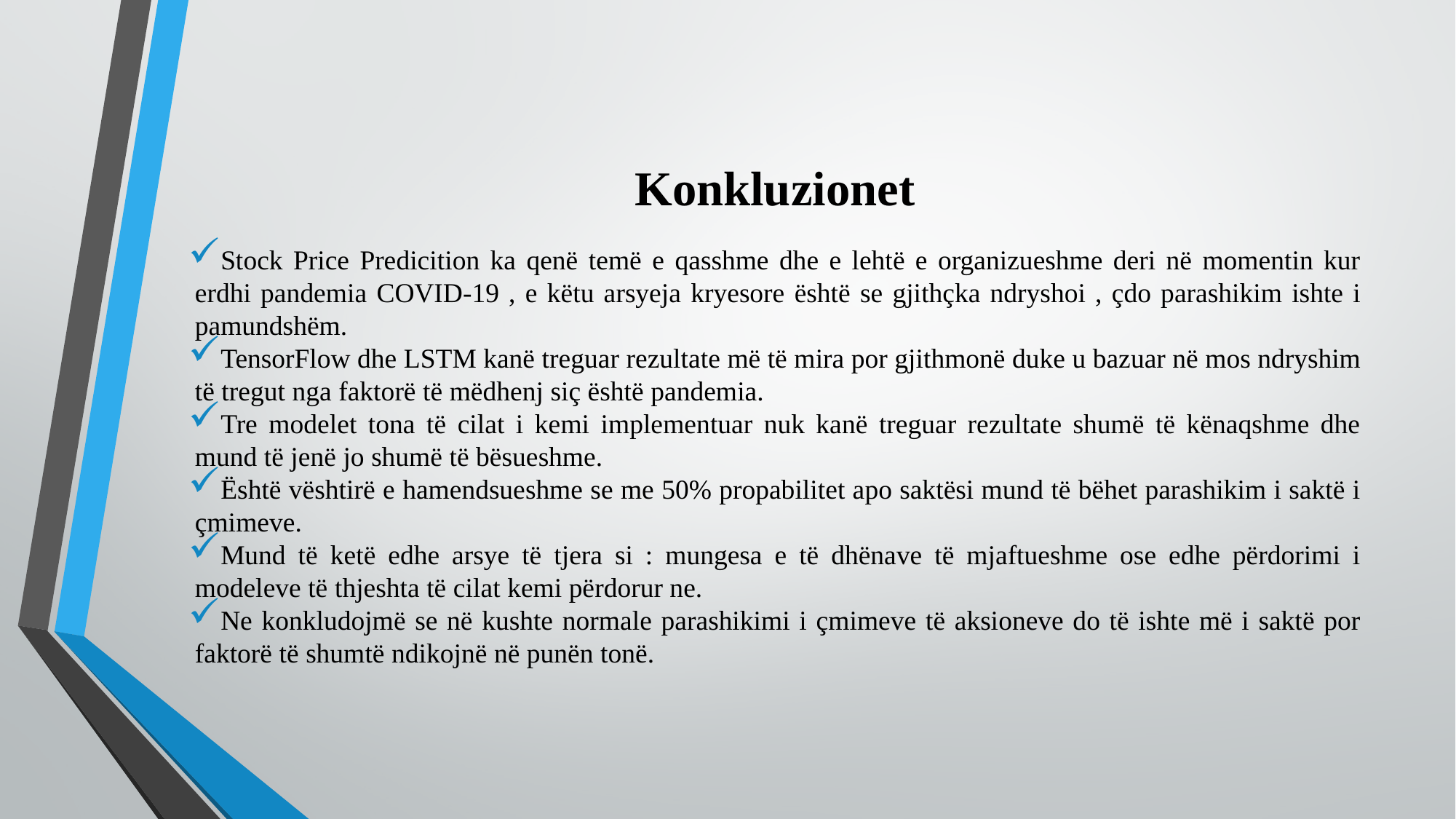

# Konkluzionet
Stock Price Predicition ka qenë temë e qasshme dhe e lehtë e organizueshme deri në momentin kur erdhi pandemia COVID-19 , e këtu arsyeja kryesore është se gjithçka ndryshoi , çdo parashikim ishte i pamundshëm.
TensorFlow dhe LSTM kanë treguar rezultate më të mira por gjithmonë duke u bazuar në mos ndryshim të tregut nga faktorë të mëdhenj siç është pandemia.
Tre modelet tona të cilat i kemi implementuar nuk kanë treguar rezultate shumë të kënaqshme dhe mund të jenë jo shumë të bësueshme.
Është vështirë e hamendsueshme se me 50% propabilitet apo saktësi mund të bëhet parashikim i saktë i çmimeve.
Mund të ketë edhe arsye të tjera si : mungesa e të dhënave të mjaftueshme ose edhe përdorimi i modeleve të thjeshta të cilat kemi përdorur ne.
Ne konkludojmë se në kushte normale parashikimi i çmimeve të aksioneve do të ishte më i saktë por faktorë të shumtë ndikojnë në punën tonë.